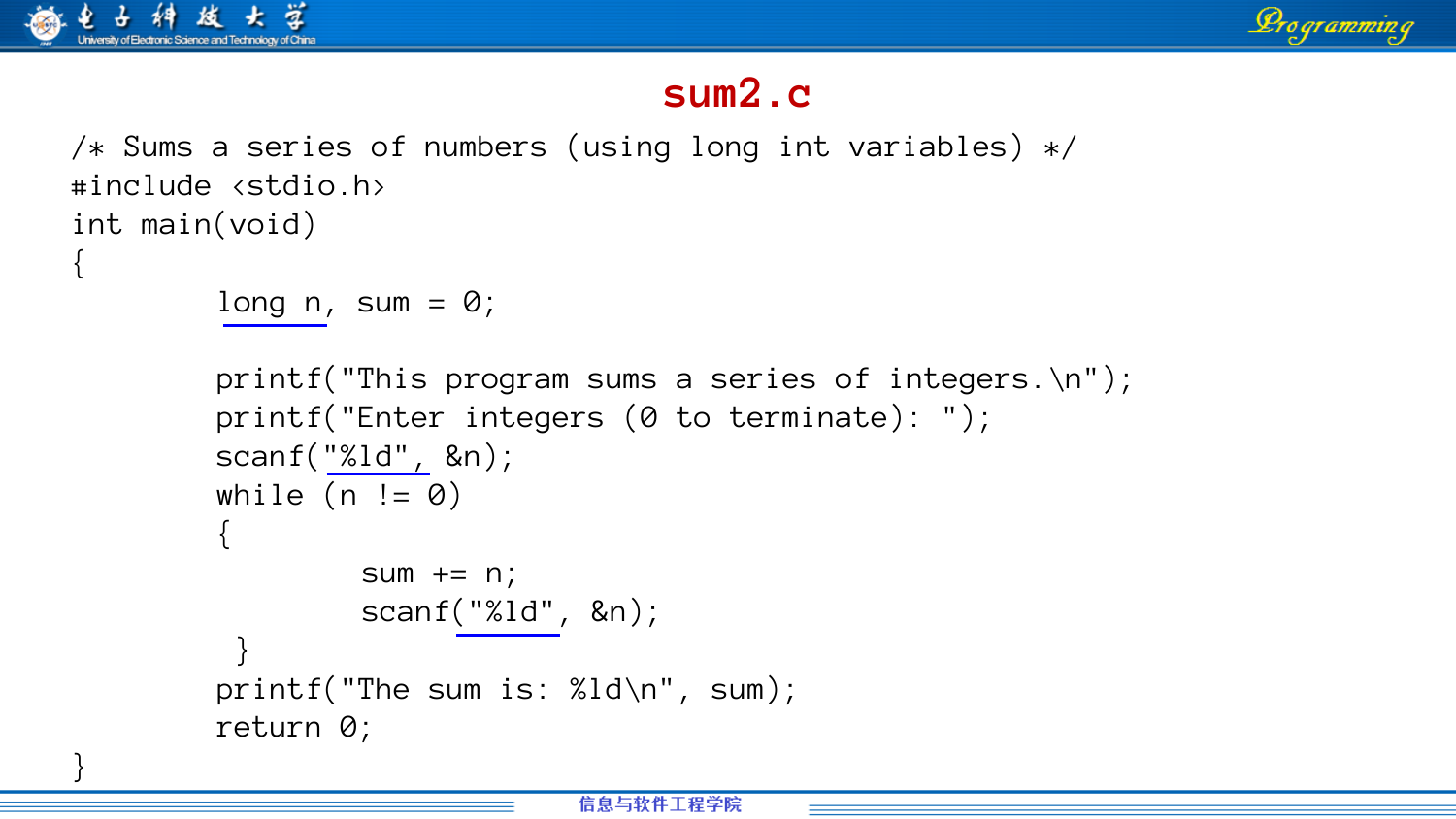

# sum2.c
/* Sums a series of numbers (using long int variables) */
#include <stdio.h>
int main(void)
{
  	long n, sum = 0;

  	printf("This program sums a series of integers.\n");
  	printf("Enter integers (0 to terminate): ");
  	scanf("%ld", &n);
  	while (n != 0)
	{
   		sum += n;
    		scanf("%ld", &n);
 	 }
 	printf("The sum is: %ld\n", sum);
  	return 0;
}